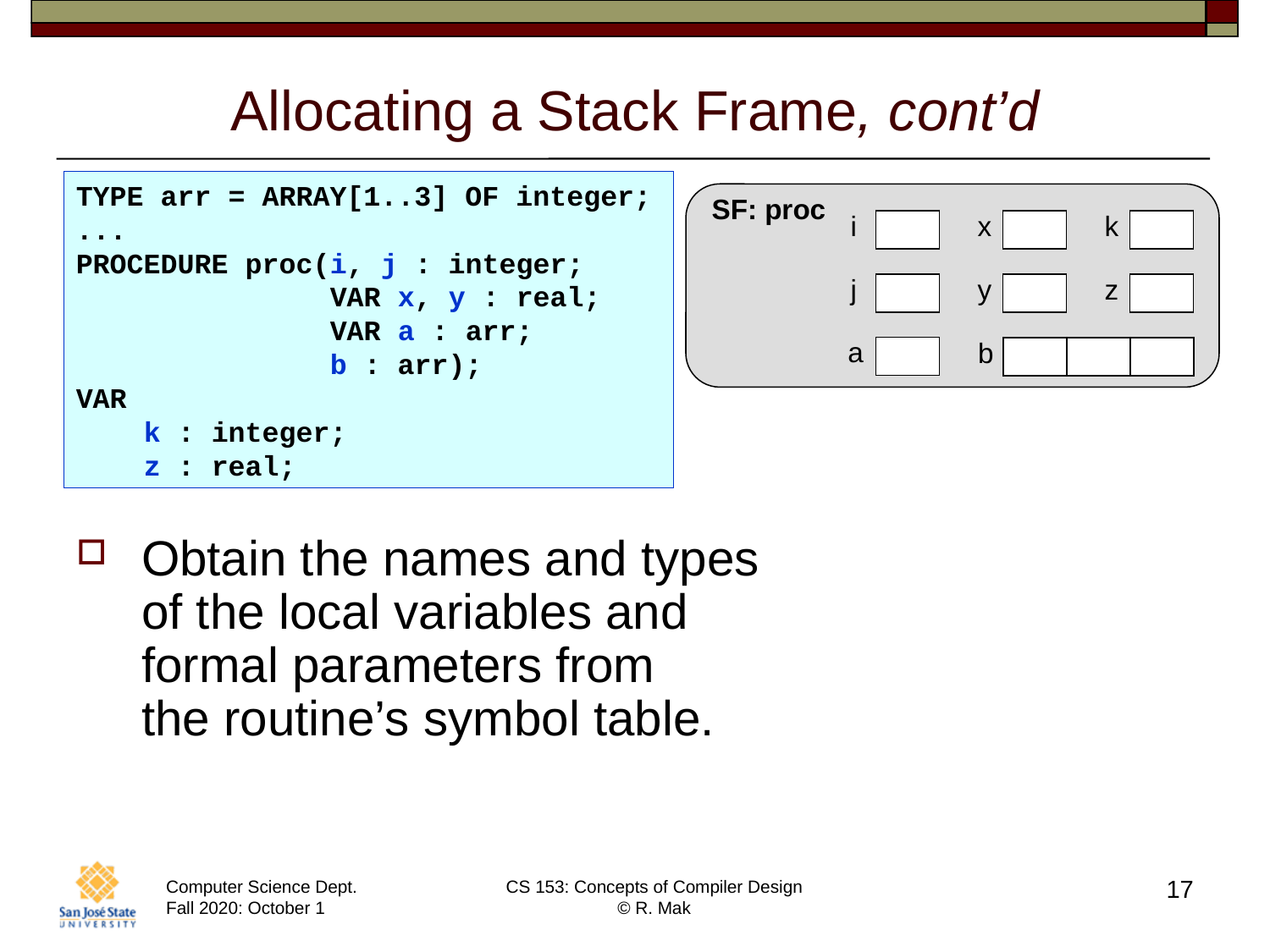

# Allocating a Stack Frame, cont’d
TYPE arr = ARRAY[1..3] OF integer;
...
PROCEDURE proc(i, j : integer;
               VAR x, y : real;
               VAR a : arr;
               b : arr);
VAR
    k : integer;
    z : real;

SF: proc
i
x
k

j
y
z

a
b

Obtain the names and types
of the local variables and
formal parameters from
the routine’s symbol table.

17